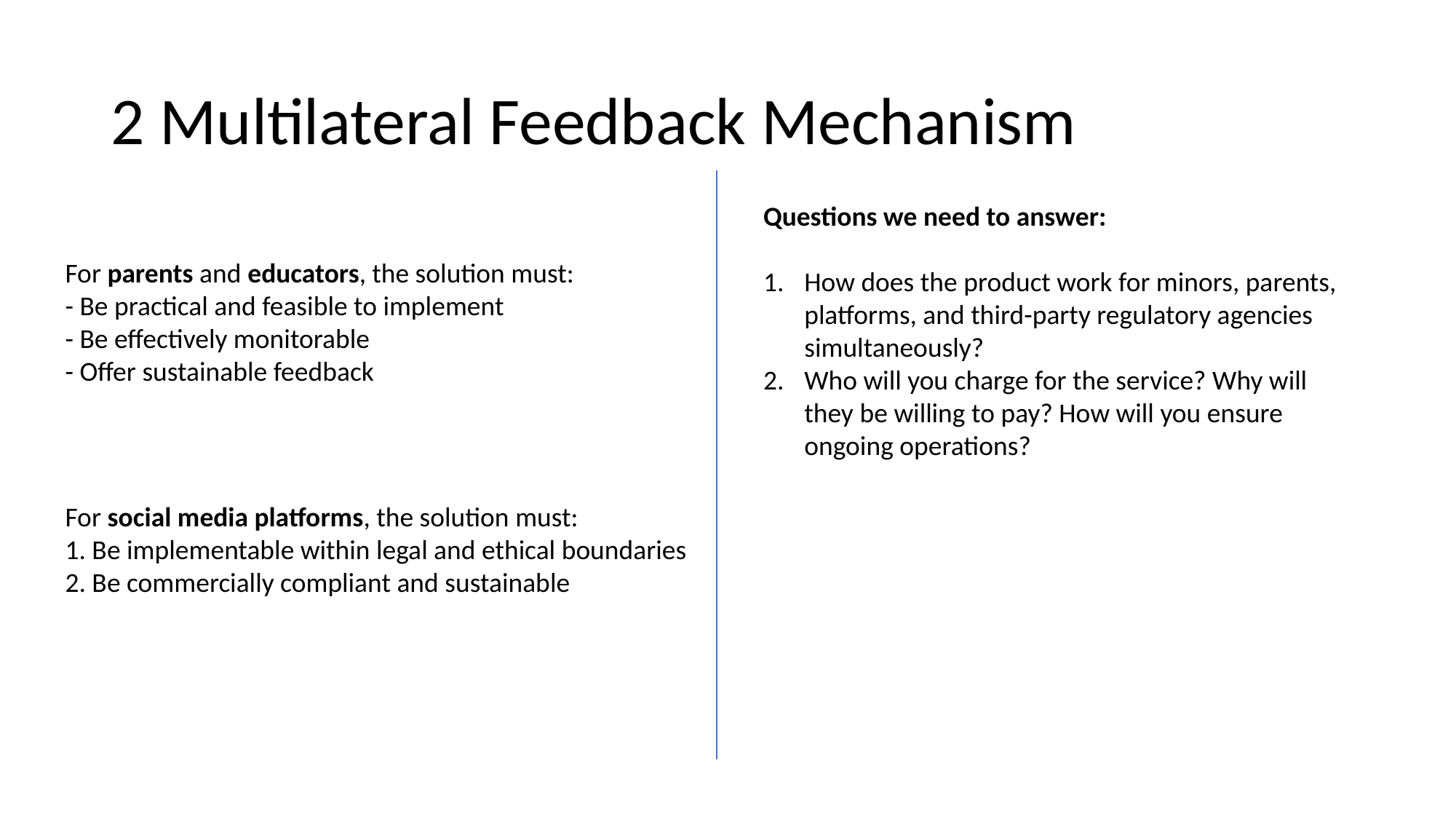

# 2 Multilateral Feedback Mechanism
Questions we need to answer:

How does the product work for minors, parents, platforms, and third-party regulatory agencies simultaneously?
Who will you charge for the service? Why will they be willing to pay? How will you ensure ongoing operations?

For parents and educators, the solution must:
- Be practical and feasible to implement
- Be effectively monitorable
- Offer sustainable feedback

For social media platforms, the solution must:
1. Be implementable within legal and ethical boundaries
2. Be commercially compliant and sustainable